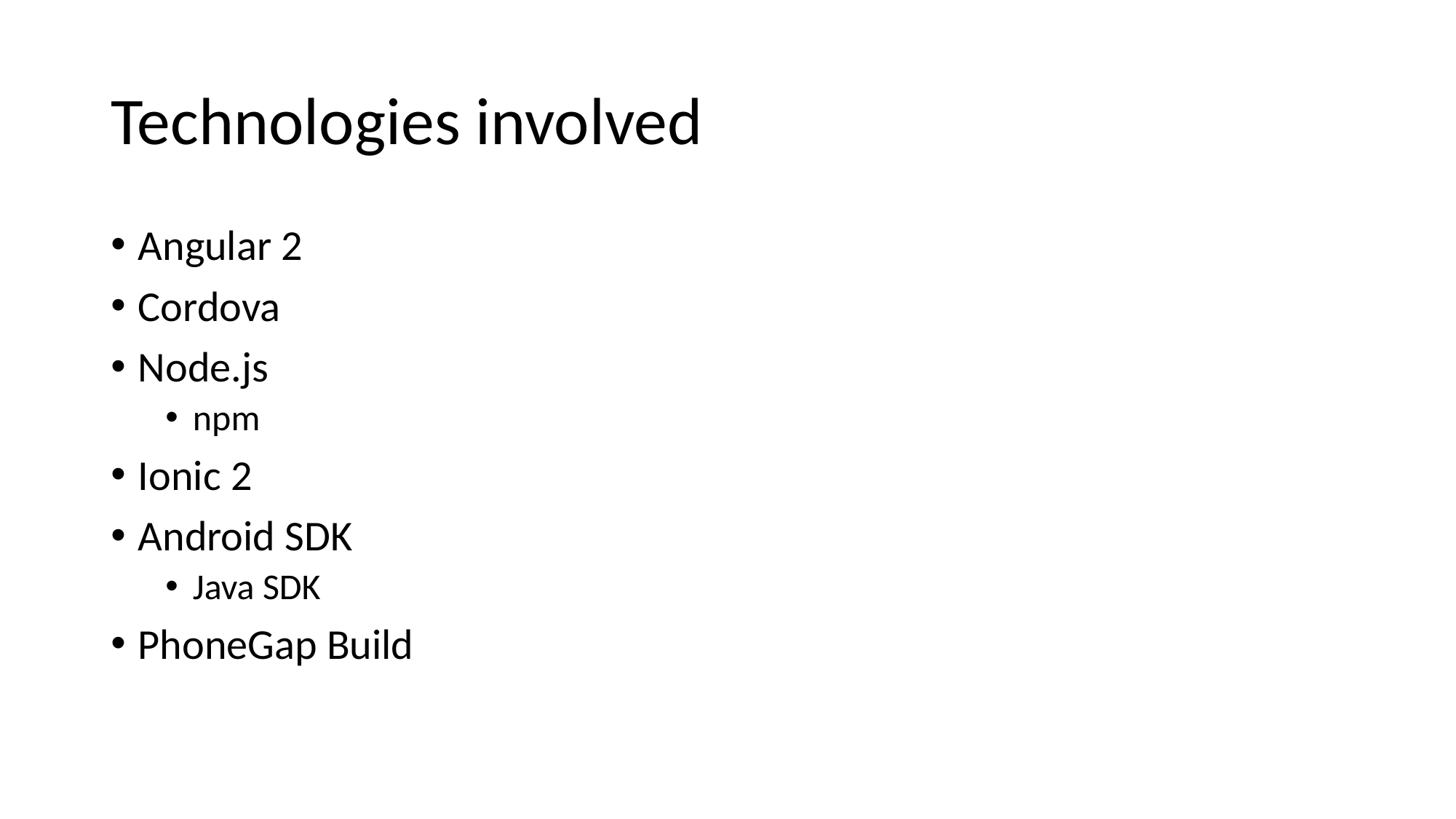

# Technologies involved
Angular 2
Cordova
Node.js
npm
Ionic 2
Android SDK
Java SDK
PhoneGap Build